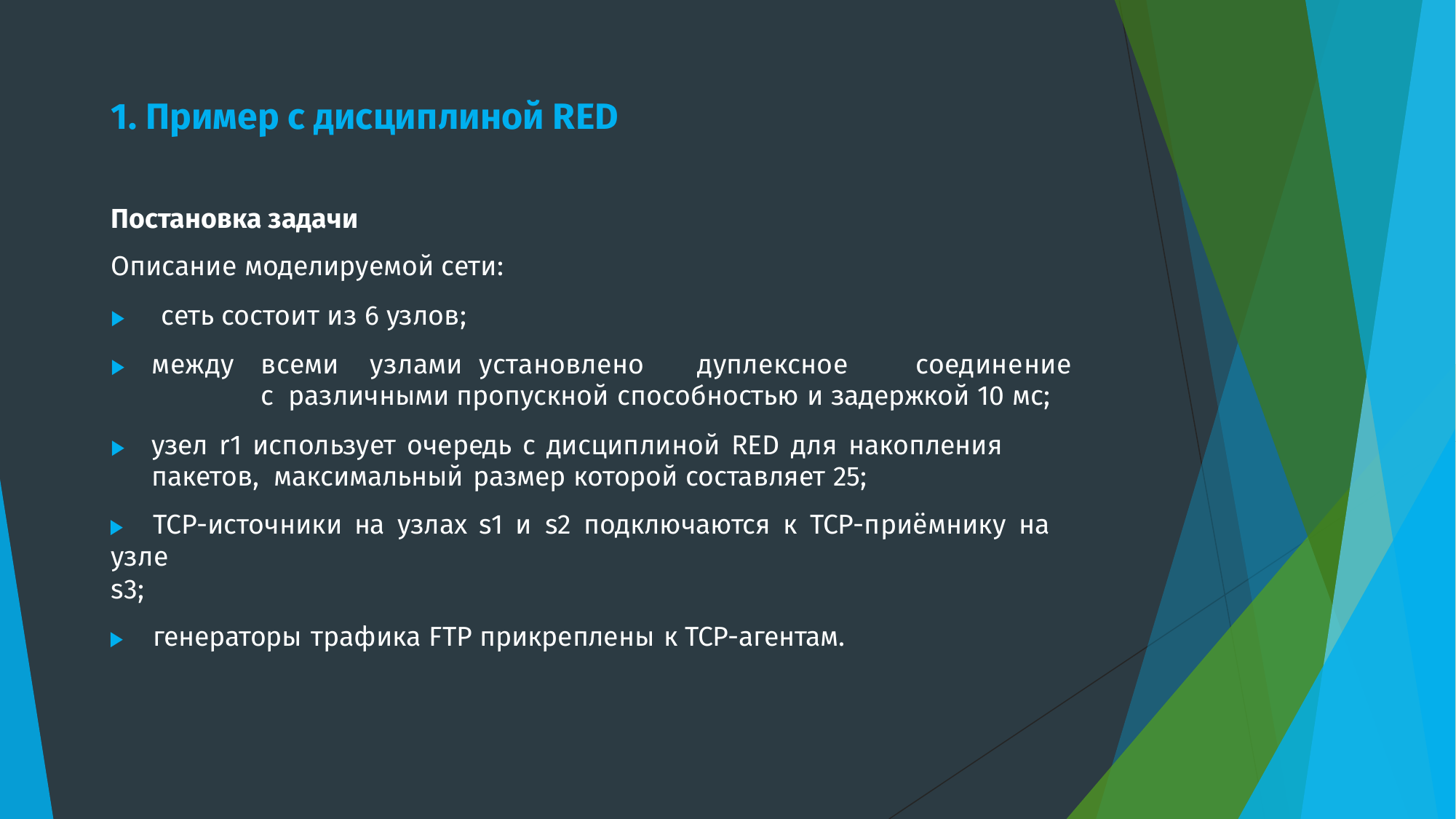

# 1. Пример с дисциплиной RED
Постановка задачи
Описание моделируемой сети:
▶	сеть состоит из 6 узлов;
▶	между	всеми	узлами	установлено	дуплексное	соединение	с  различными пропускной способностью и задержкой 10 мс;
▶	узел r1 использует очередь с дисциплиной RED для накопления пакетов,  максимальный размер которой составляет 25;
▶	TCP-источники на узлах s1 и s2 подключаются к TCP-приёмнику на узле
s3;
▶	генераторы трафика FTP прикреплены к TCP-агентам.